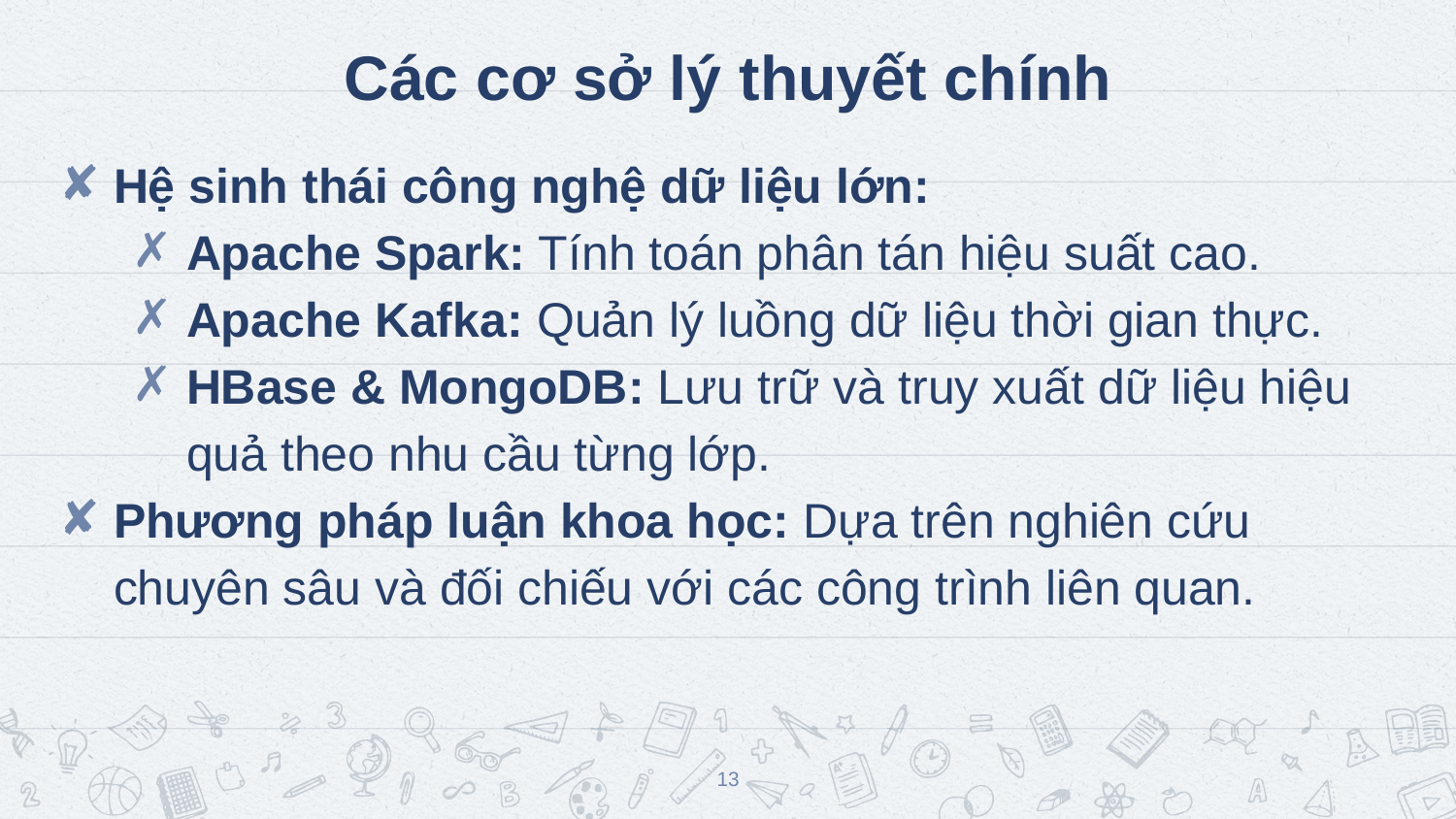

# Các cơ sở lý thuyết chính
Hệ sinh thái công nghệ dữ liệu lớn:
Apache Spark: Tính toán phân tán hiệu suất cao.
Apache Kafka: Quản lý luồng dữ liệu thời gian thực.
HBase & MongoDB: Lưu trữ và truy xuất dữ liệu hiệu quả theo nhu cầu từng lớp.
Phương pháp luận khoa học: Dựa trên nghiên cứu chuyên sâu và đối chiếu với các công trình liên quan.
13